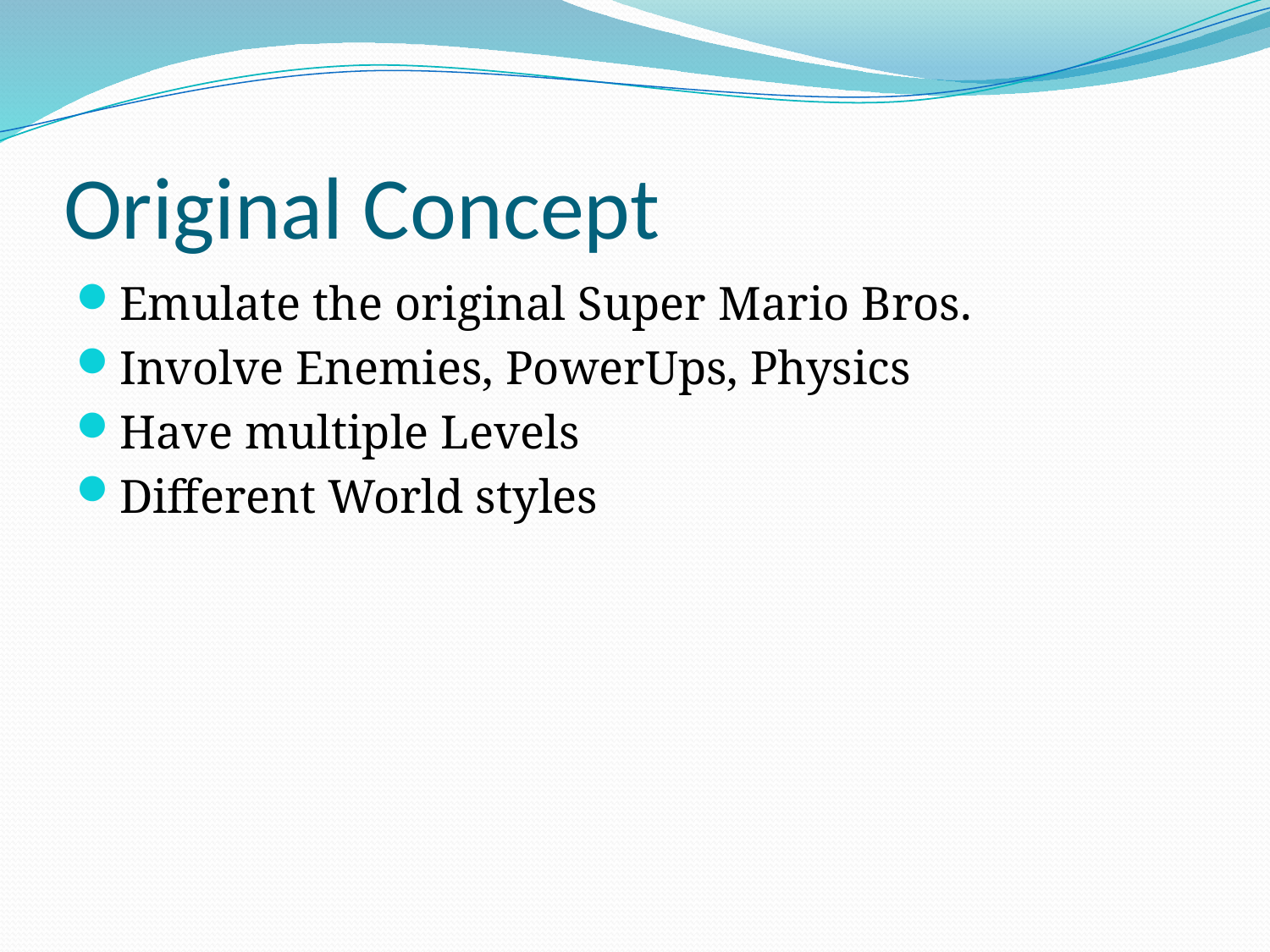

# Original Concept
Emulate the original Super Mario Bros.
Involve Enemies, PowerUps, Physics
Have multiple Levels
Different World styles